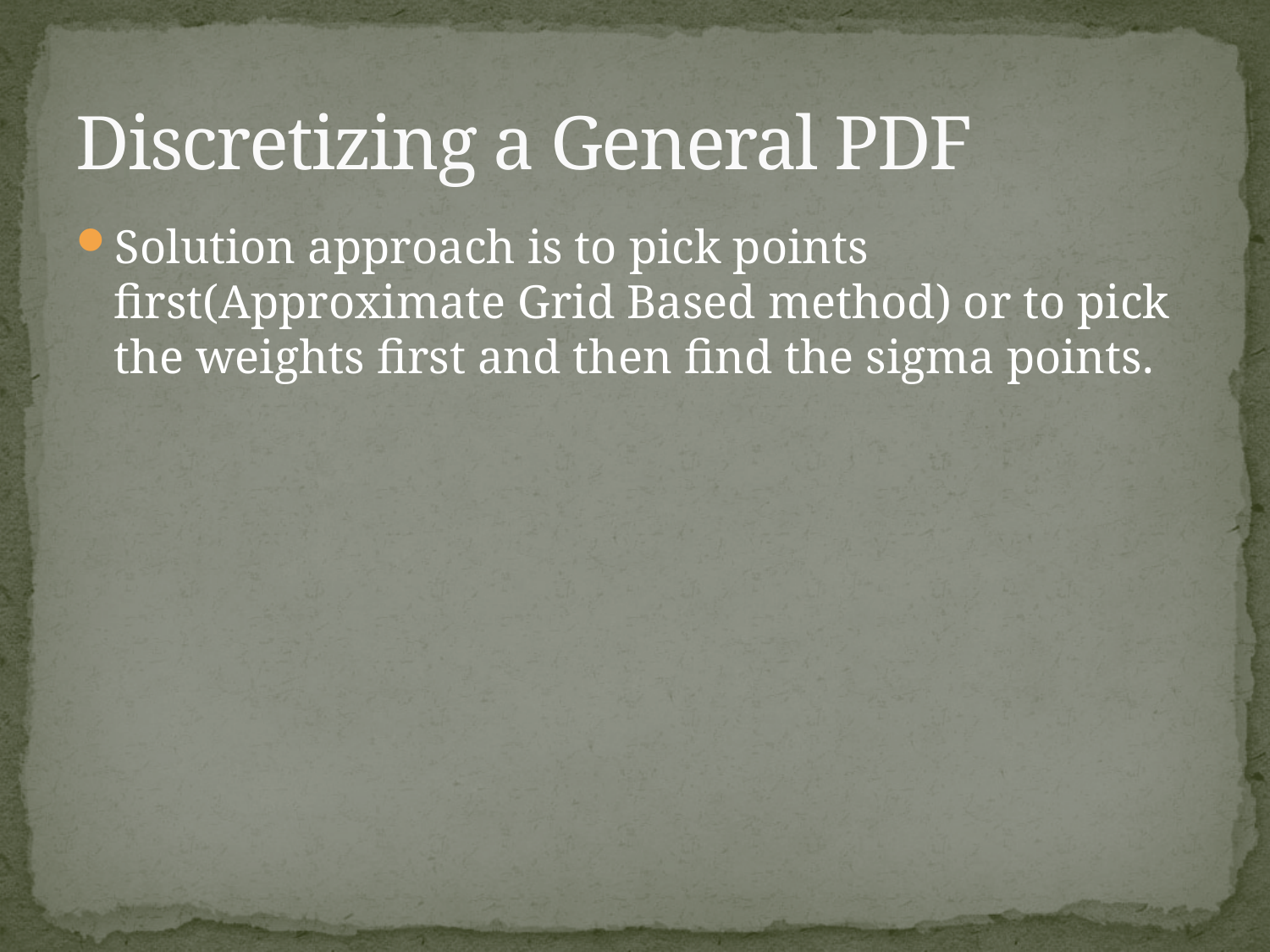

# Discretizing a General PDF
Solution approach is to pick points  first(Approximate Grid Based method) or to pick the weights first and then find the sigma points.